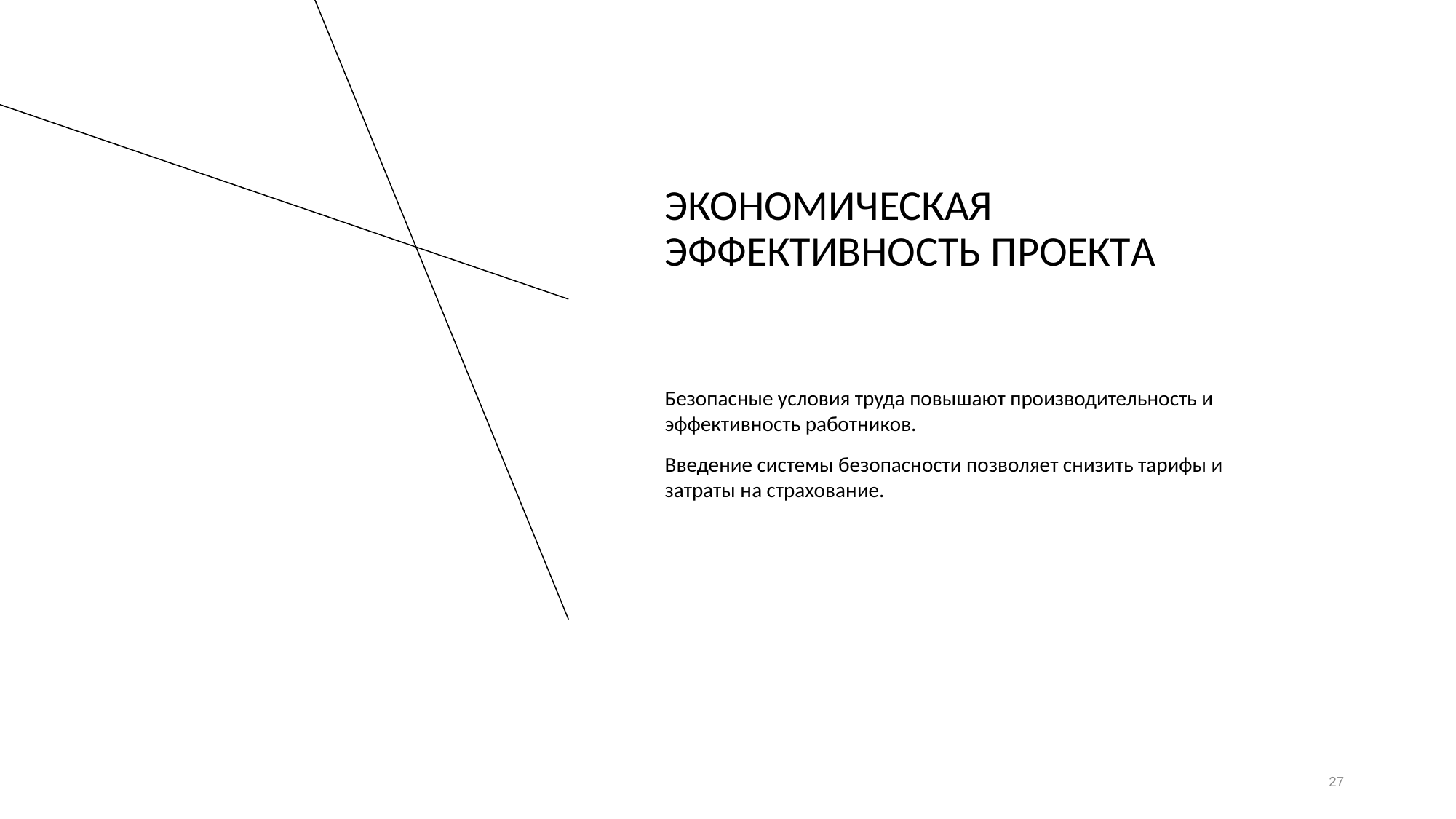

# ЭКОНОМИЧЕСКАЯ ЭФФЕКТИВНОСТЬ ПРОЕКТA
Безопасные условия труда повышают производительность и эффективность работников.
Введение системы безопасности позволяет снизить тарифы и затраты на страхование.
27